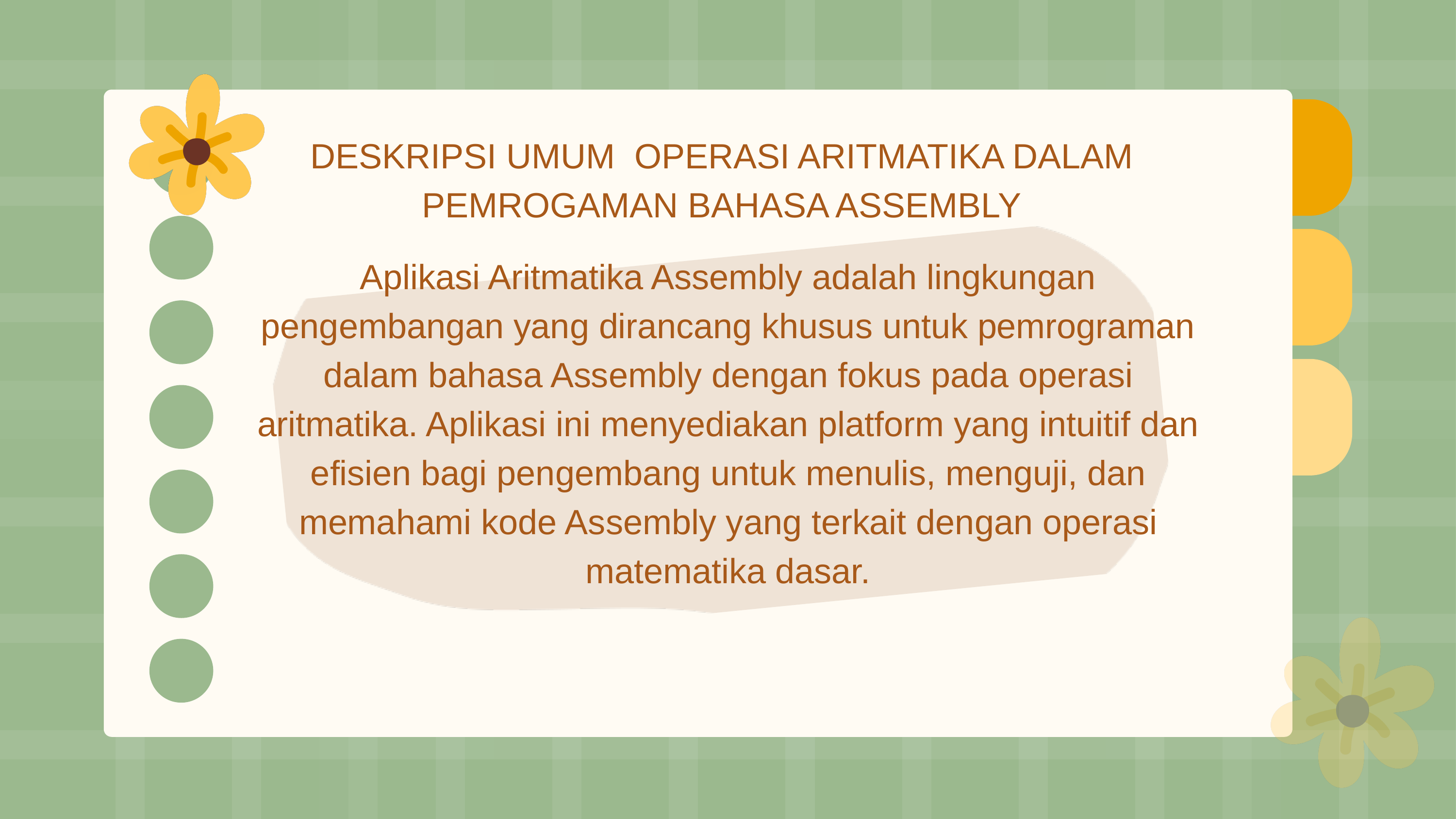

DESKRIPSI UMUM  OPERASI ARITMATIKA DALAM PEMROGAMAN BAHASA ASSEMBLY

Aplikasi Aritmatika Assembly adalah lingkungan pengembangan yang dirancang khusus untuk pemrograman dalam bahasa Assembly dengan fokus pada operasi aritmatika. Aplikasi ini menyediakan platform yang intuitif dan efisien bagi pengembang untuk menulis, menguji, dan memahami kode Assembly yang terkait dengan operasi matematika dasar.